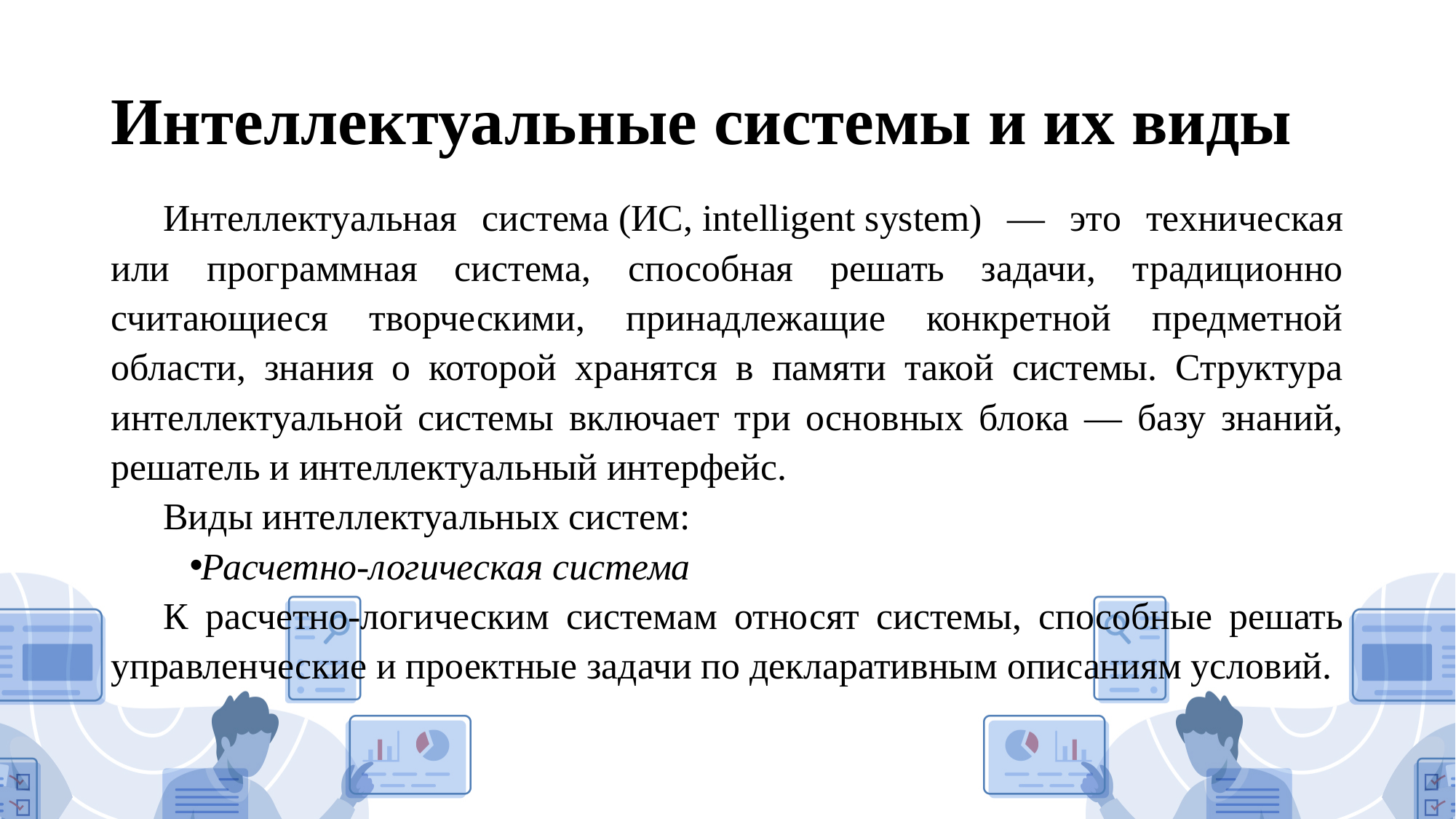

# Интеллектуальные системы и их виды
Интеллектуальная система (ИС, intelligent system) — это техническая или программная система, способная решать задачи, традиционно считающиеся творческими, принадлежащие конкретной предметной области, знания о которой хранятся в памяти такой системы. Структура интеллектуальной системы включает три основных блока — базу знаний, решатель и интеллектуальный интерфейс.
Виды интеллектуальных систем:
Расчетно-логическая система
К расчетно-логическим системам относят системы, способные решать управленческие и проектные задачи по декларативным описаниям условий.